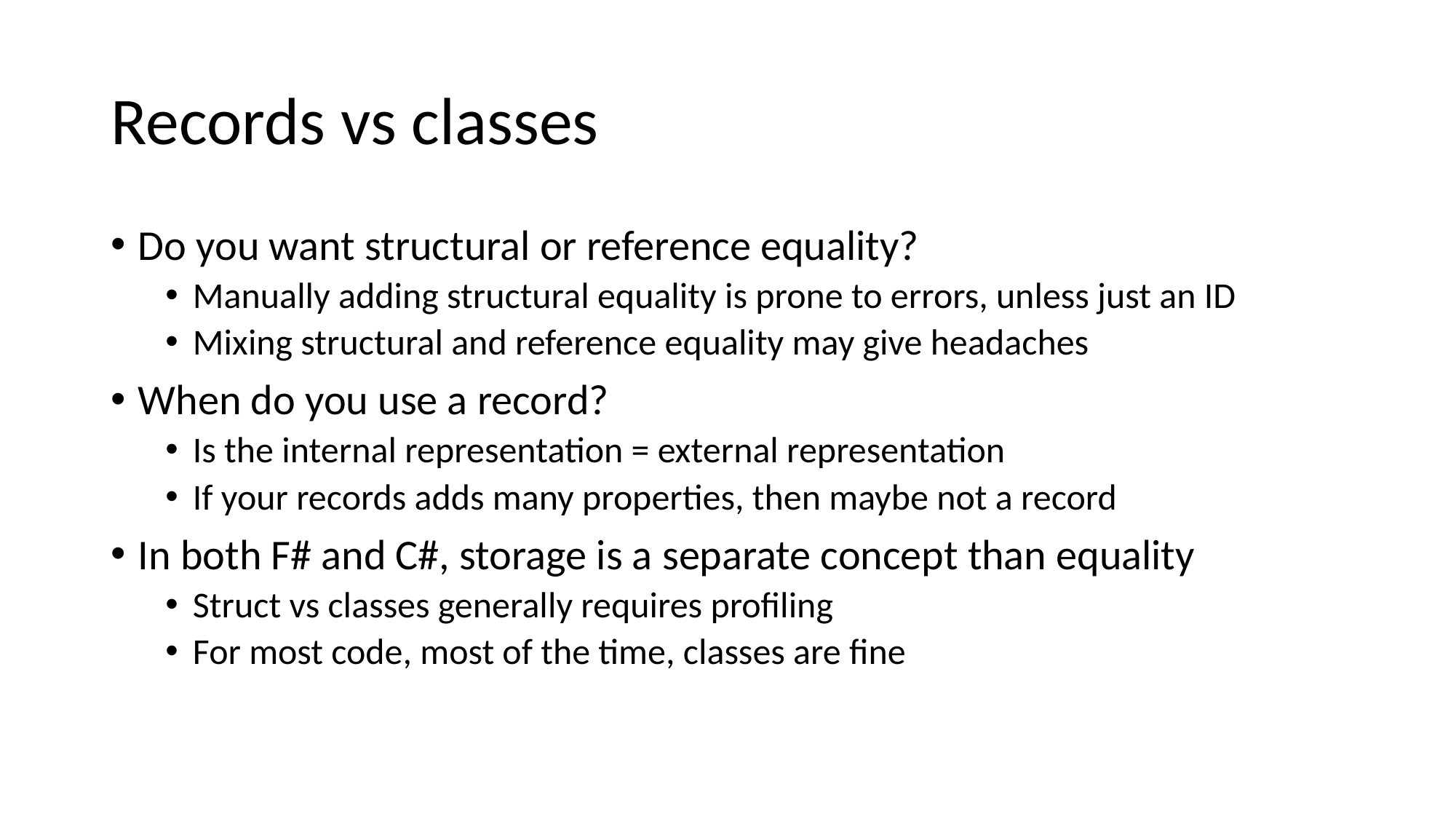

Records vs classes
Do you want structural or reference equality?
Manually adding structural equality is prone to errors, unless just an ID
Mixing structural and reference equality may give headaches
When do you use a record?
Is the internal representation = external representation
If your records adds many properties, then maybe not a record
In both F# and C#, storage is a separate concept than equality
Struct vs classes generally requires profiling
For most code, most of the time, classes are fine